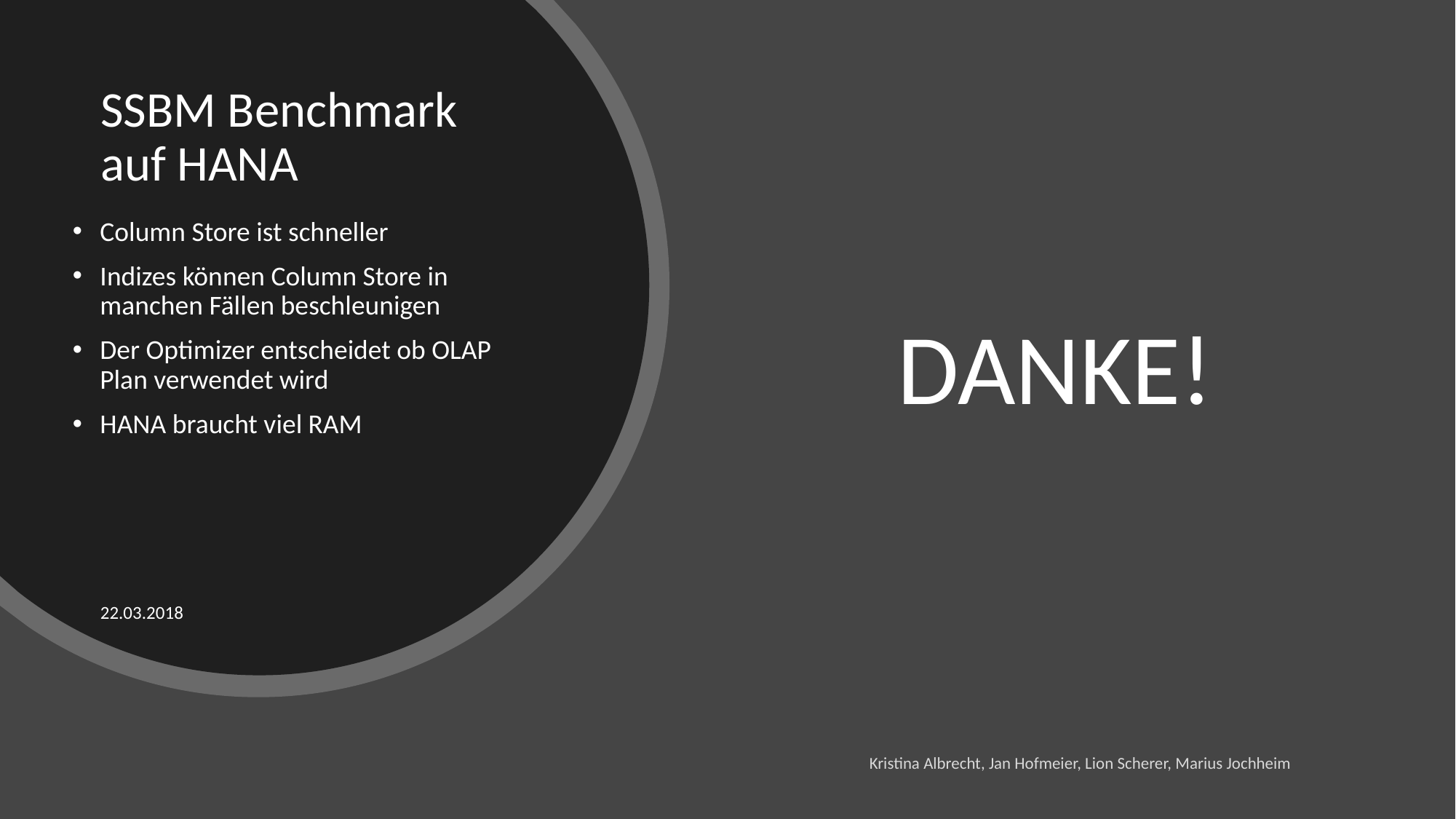

# SSBM Benchmark auf HANA
Column Store ist schneller
Indizes können Column Store in manchen Fällen beschleunigen
Der Optimizer entscheidet ob OLAP Plan verwendet wird
HANA braucht viel RAM
DANKE!
22.03.2018
Kristina Albrecht, Jan Hofmeier, Lion Scherer, Marius Jochheim